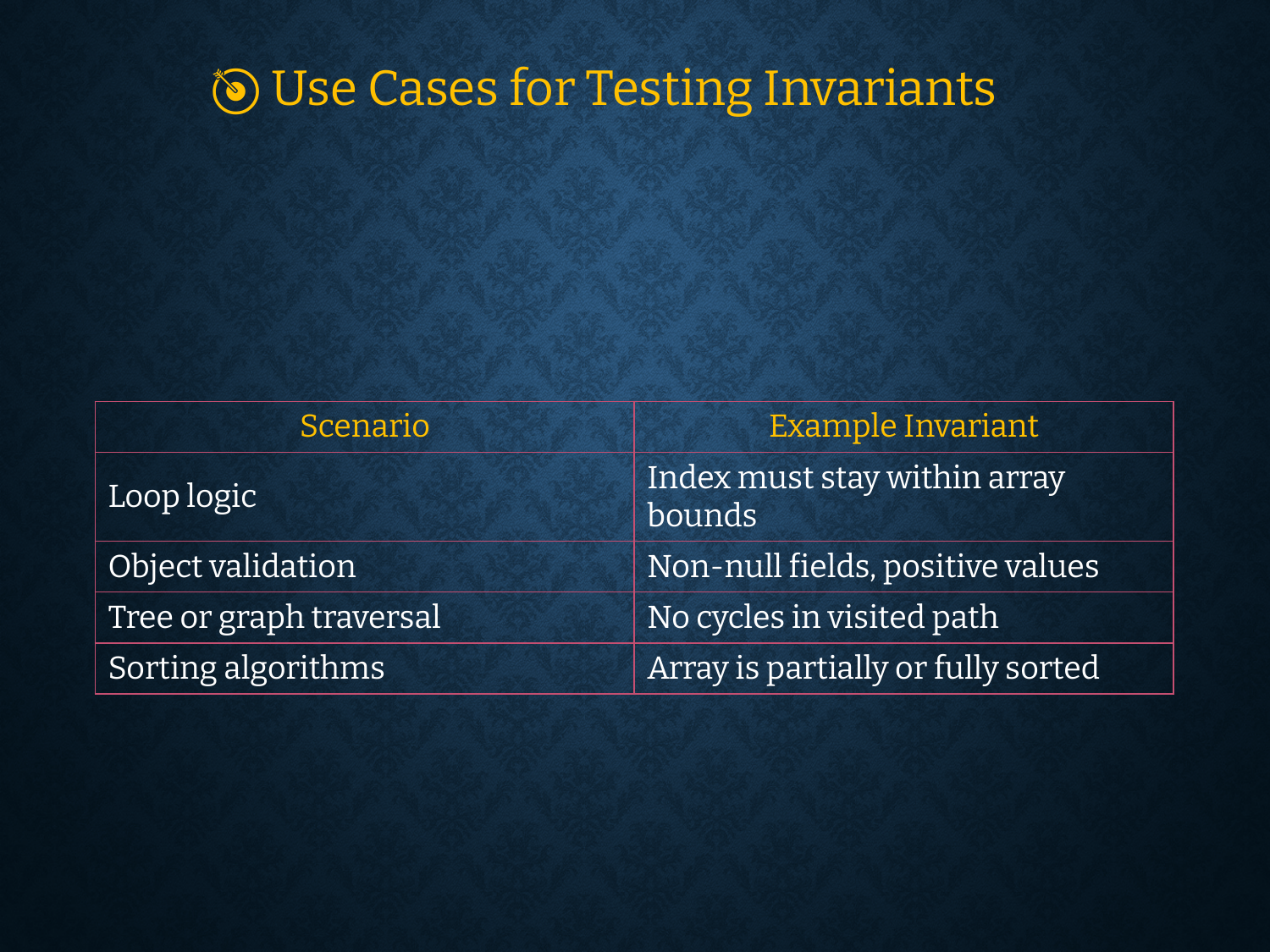

🎯 Use Cases for Testing Invariants
| Scenario | Example Invariant |
| --- | --- |
| Loop logic | Index must stay within array bounds |
| Object validation | Non-null fields, positive values |
| Tree or graph traversal | No cycles in visited path |
| Sorting algorithms | Array is partially or fully sorted |